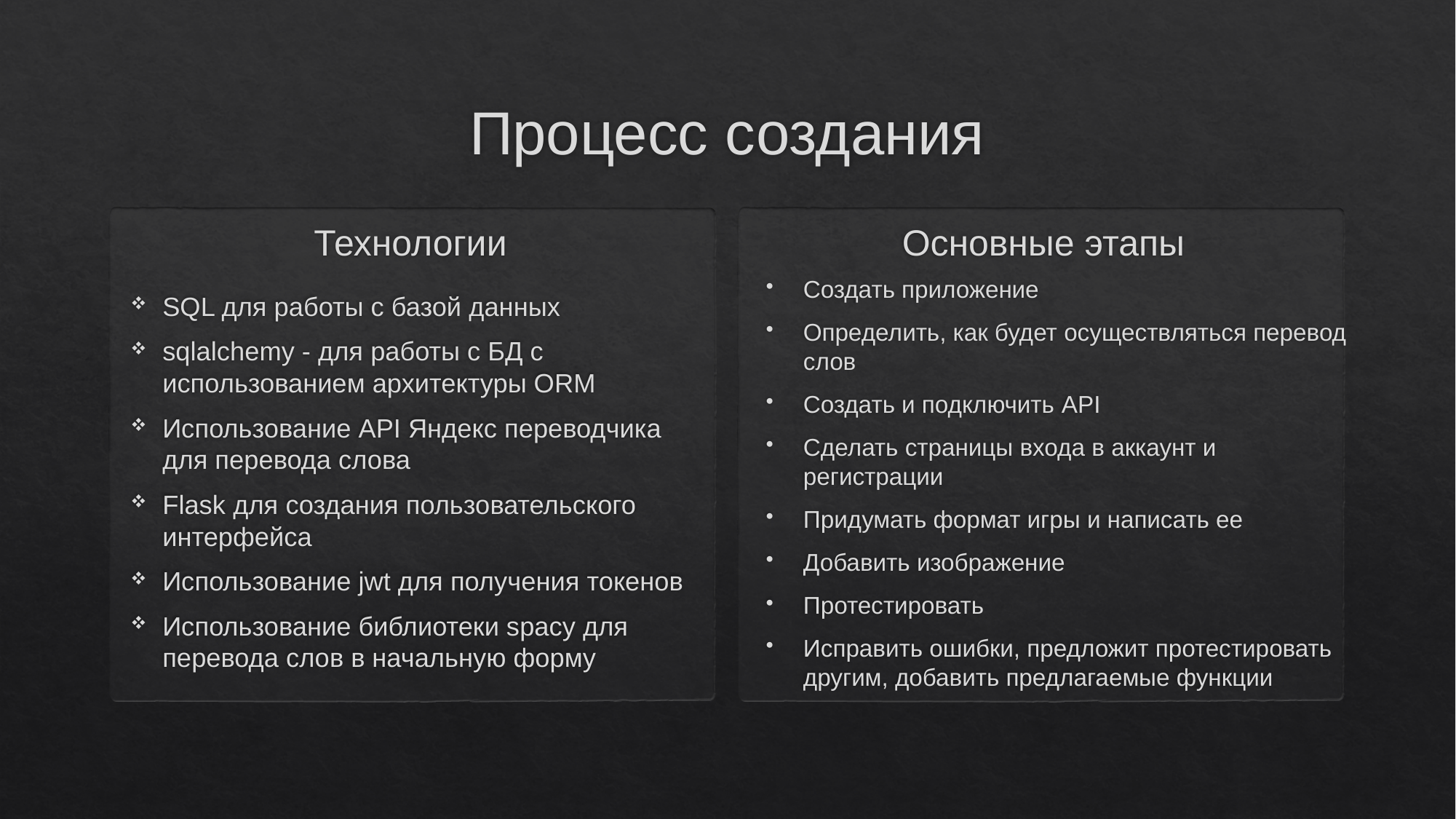

# Процесс создания
Технологии
Основные этапы
Создать приложение
Определить, как будет осуществляться перевод слов
Создать и подключить API
Сделать страницы входа в аккаунт и регистрации
Придумать формат игры и написать ее
Добавить изображение
Протестировать
Исправить ошибки, предложит протестировать другим, добавить предлагаемые функции
SQL для работы с базой данных
sqlalchemy - для работы с БД с использованием архитектуры ORM
Использование API Яндекс переводчика для перевода слова
Flask для создания пользовательского интерфейса
Использование jwt для получения токенов
Использование библиотеки spacy для перевода слов в начальную форму